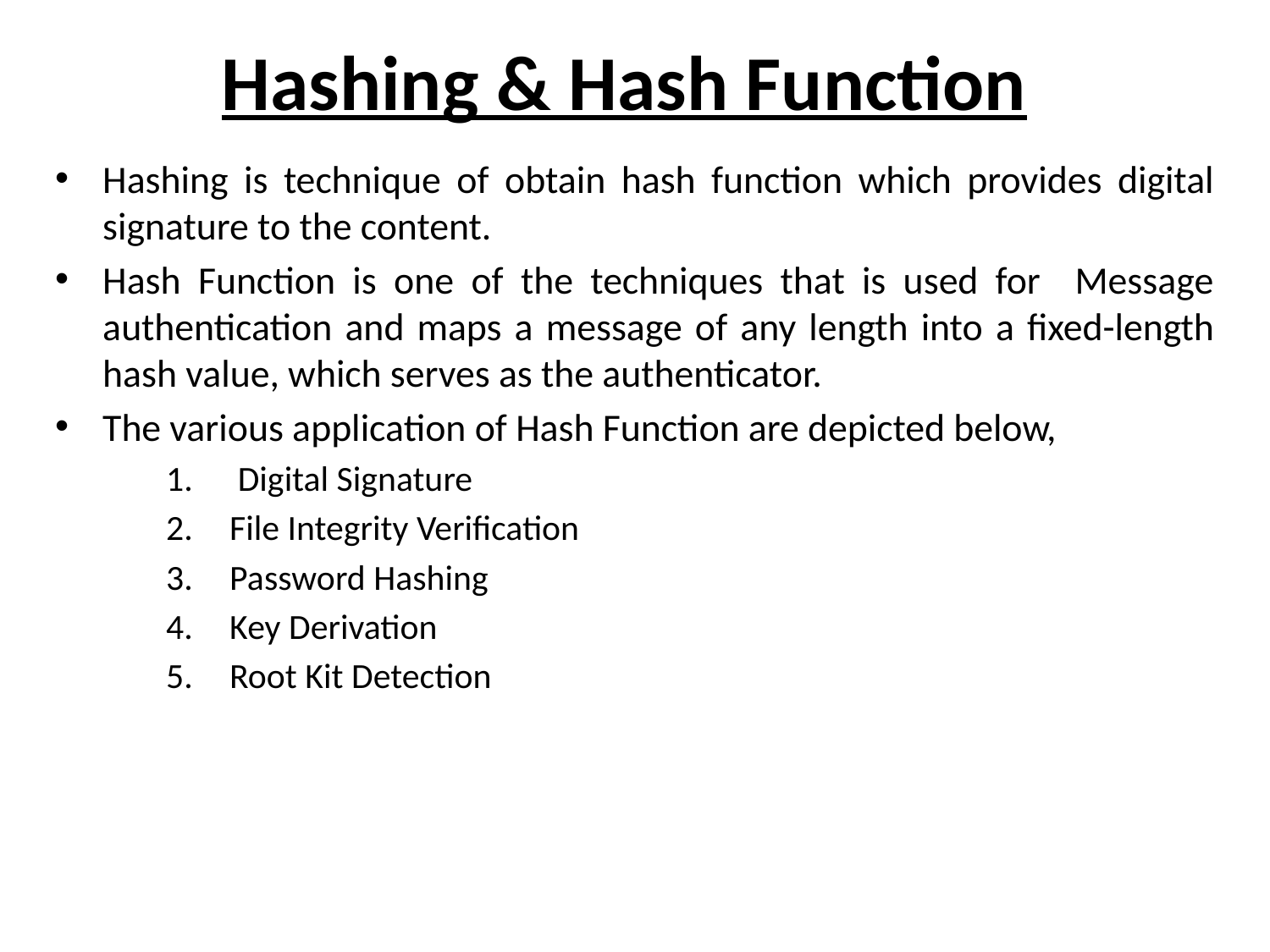

# Hashing & Hash Function
Hashing is technique of obtain hash function which provides digital signature to the content.
Hash Function is one of the techniques that is used for  Message authentication and maps a message of any length into a fixed-length hash value, which serves as the authenticator.
The various application of Hash Function are depicted below,
 Digital Signature
File Integrity Verification
Password Hashing
Key Derivation
Root Kit Detection